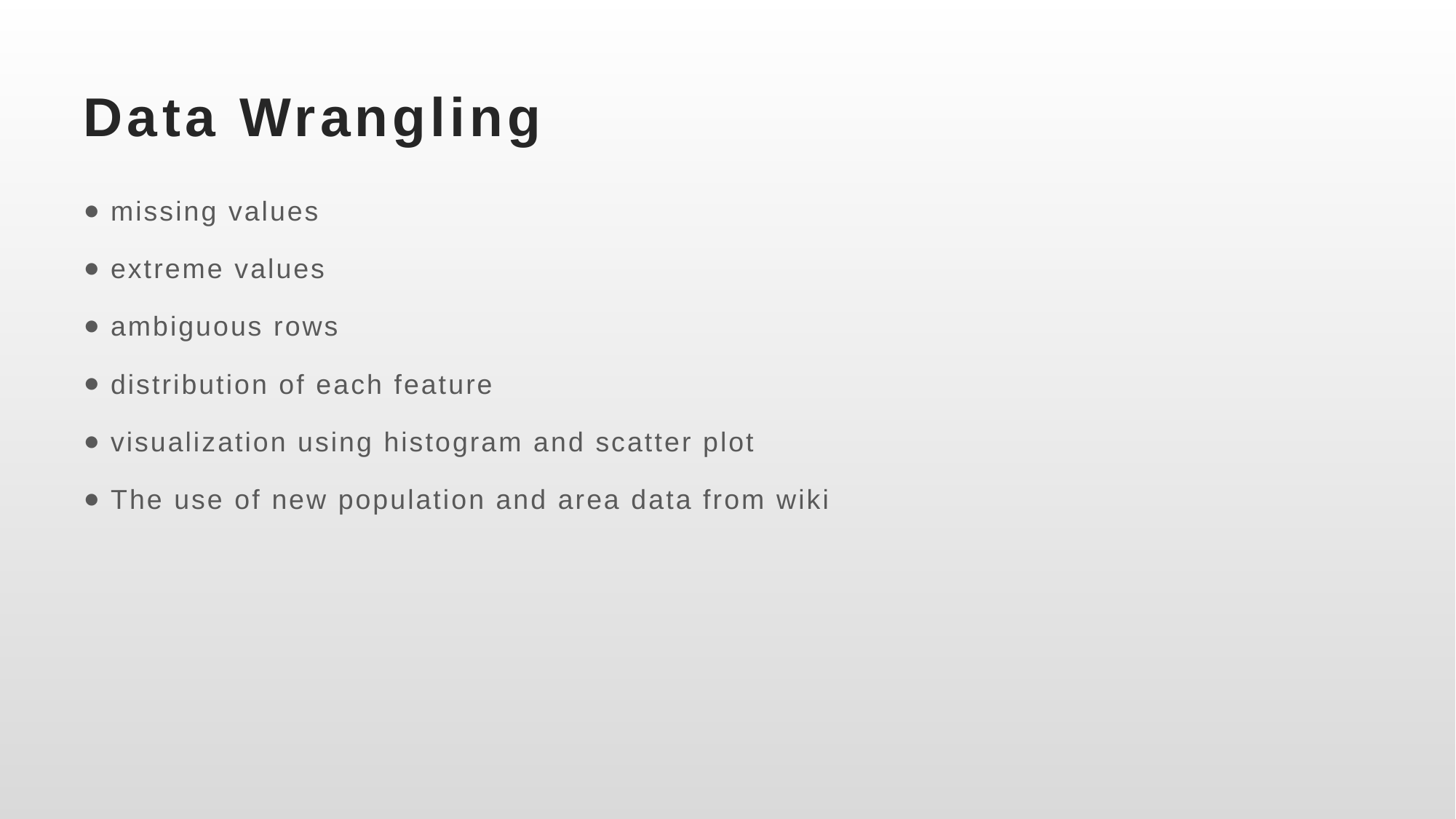

# Data Wrangling
missing values
extreme values
ambiguous rows
distribution of each feature
visualization using histogram and scatter plot
The use of new population and area data from wiki